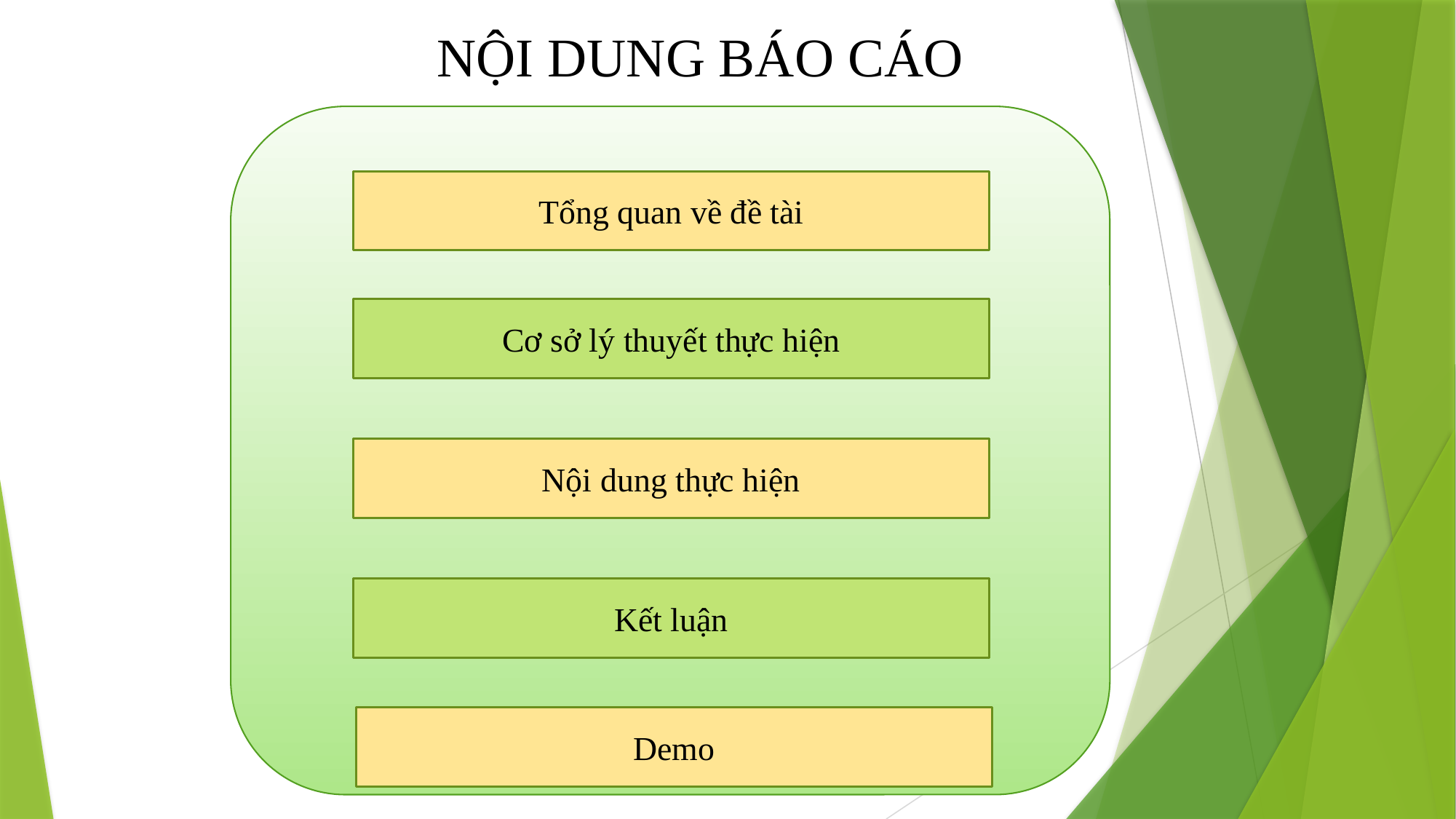

NỘI DUNG BÁO CÁO

Tổng quan về đề tài
Cơ sở lý thuyết thực hiện
Nội dung thực hiện
Kết luận
Cơ sở lý thuyết thực hiện
Nội dung thực hiện
Kết luận
Demo